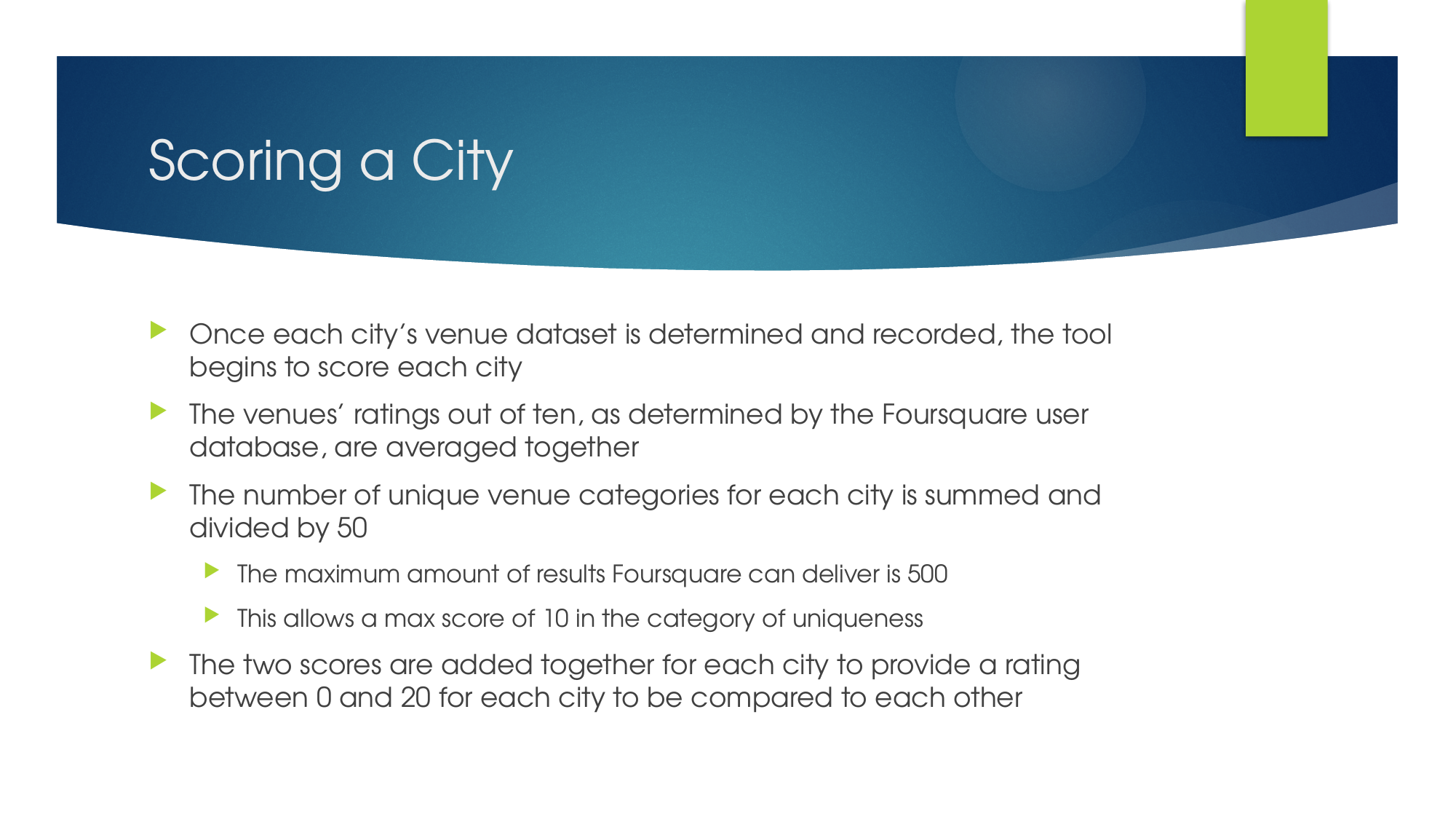

# Scoring a City
Once each city’s venue dataset is determined and recorded, the tool begins to score each city
The venues’ ratings out of ten, as determined by the Foursquare user database, are averaged together
The number of unique venue categories for each city is summed and divided by 50
The maximum amount of results Foursquare can deliver is 500
This allows a max score of 10 in the category of uniqueness
The two scores are added together for each city to provide a rating between 0 and 20 for each city to be compared to each other